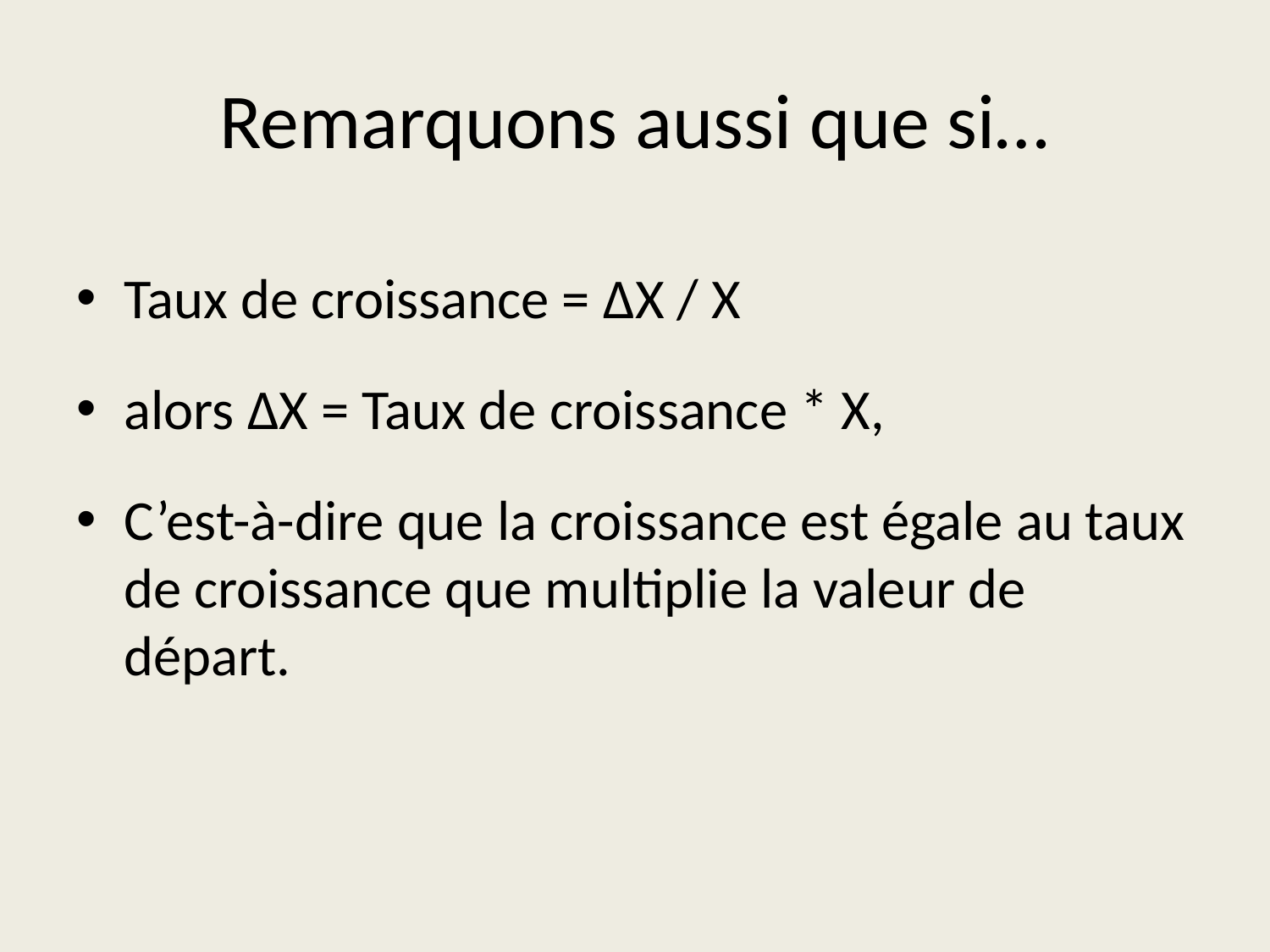

# Remarquons aussi que si…
Taux de croissance = ΔX / X
alors ΔX = Taux de croissance * X,
C’est-à-dire que la croissance est égale au taux de croissance que multiplie la valeur de départ.